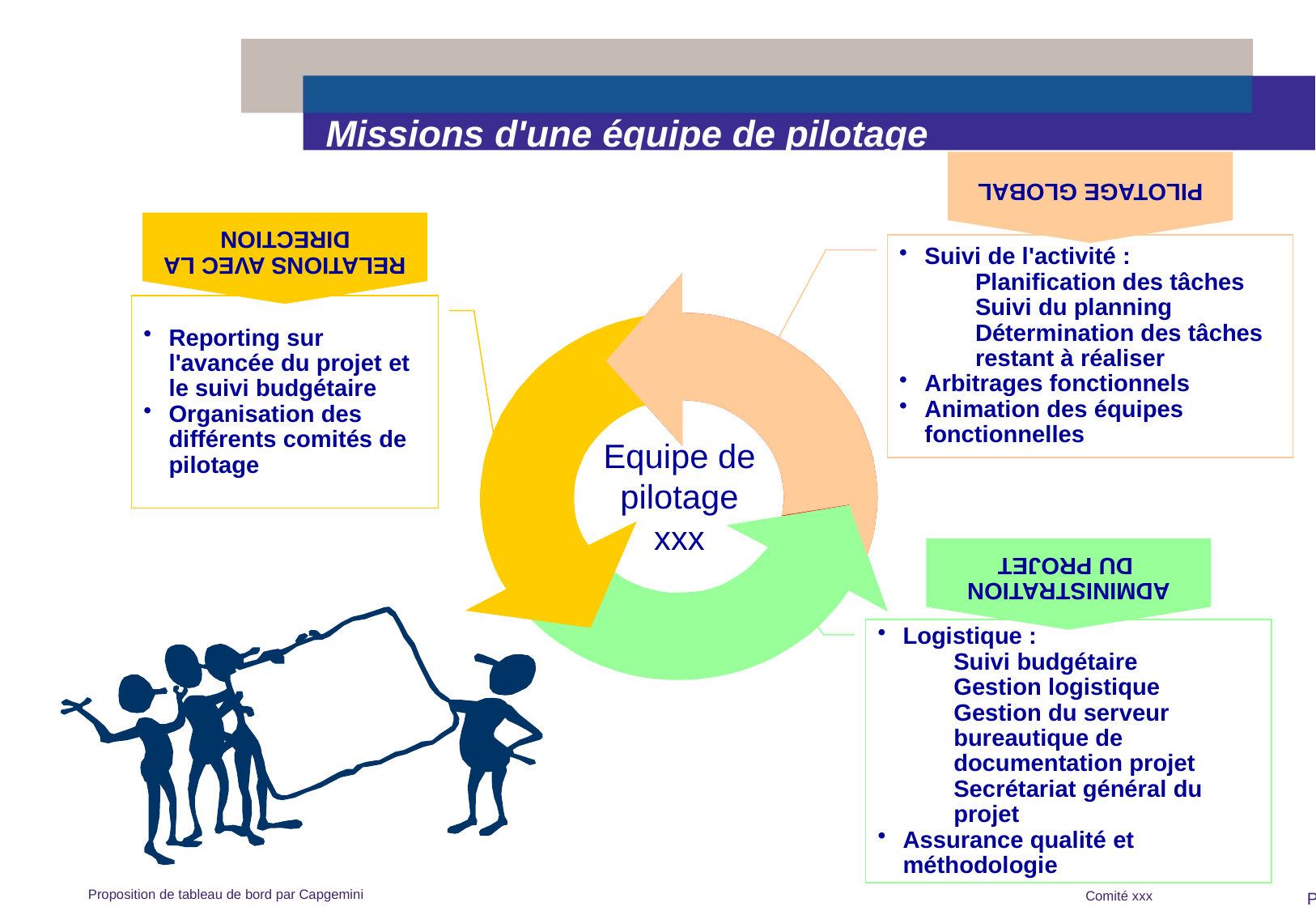

PILOTAGE GLOBAL
# Missions d'une équipe de pilotage
RELATIONS AVEC LA DIRECTION
Suivi de l'activité :
Planification des tâches
Suivi du planning
Détermination des tâches restant à réaliser
Arbitrages fonctionnels
Animation des équipes fonctionnelles

Reporting sur l'avancée du projet et le suivi budgétaire
Organisation des différents comités de pilotage

Equipe de pilotage xxx
ADMINISTRATION
 DU PROJET

Logistique :
Suivi budgétaire
Gestion logistique
Gestion du serveur bureautique de documentation projet
Secrétariat général du projet
Assurance qualité et méthodologie